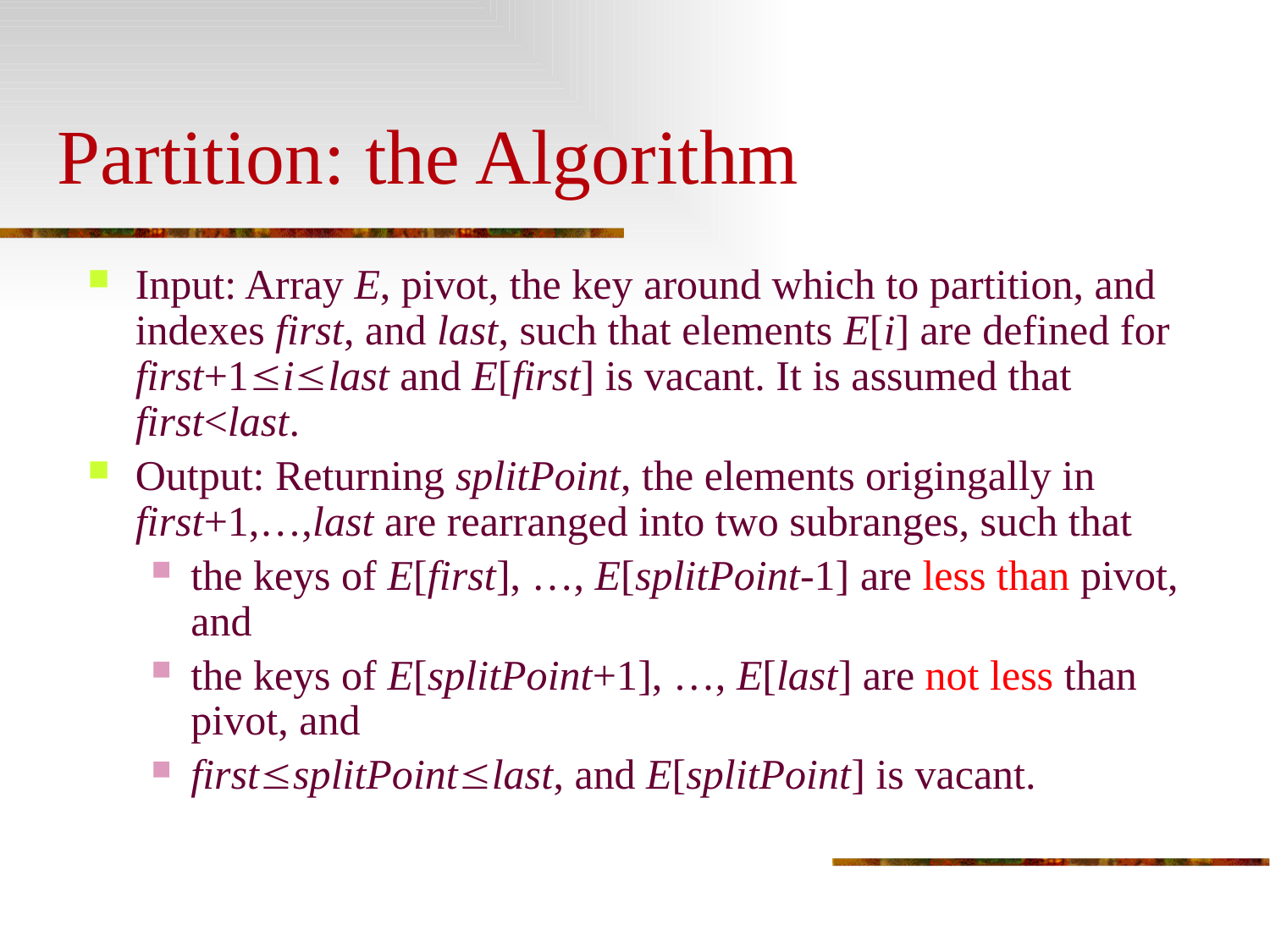

# Partition: the Algorithm
Input: Array E, pivot, the key around which to partition, and indexes first, and last, such that elements E[i] are defined for first+1≤i≤last and E[first] is vacant. It is assumed that first<last.
Output: Returning splitPoint, the elements origingally in first+1,…,last are rearranged into two subranges, such that
the keys of E[first], …, E[splitPoint-1] are less than pivot, and
the keys of E[splitPoint+1], …, E[last] are not less than pivot, and
first≤splitPoint≤last, and E[splitPoint] is vacant.